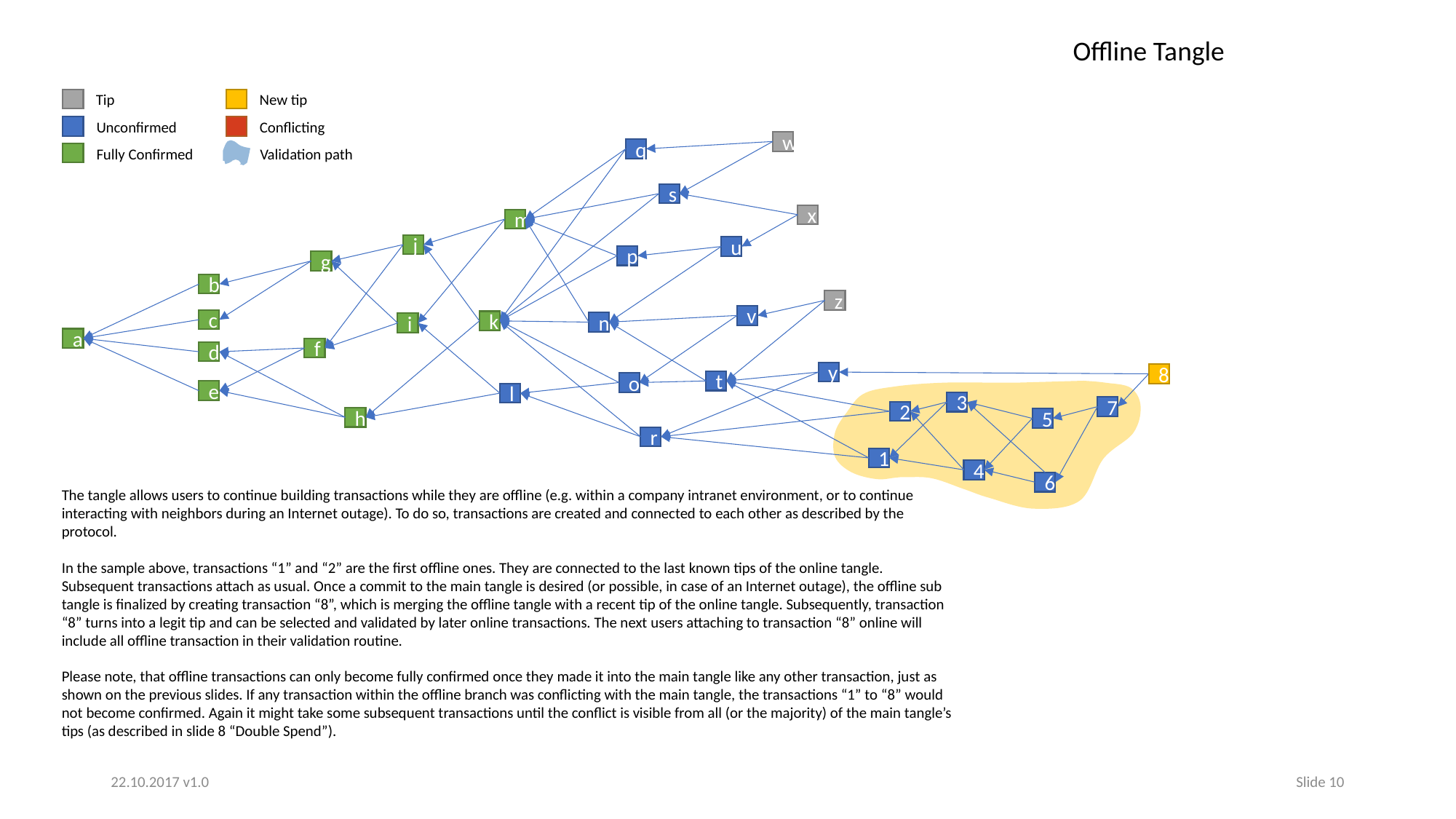

Offline Tangle
New tip
Tip

Conflicting
Unconfirmed

w
Fully Confirmed
Validation path
q

s
x
m
j
u
p
g
b
z
v
c
k
n
i
a
f
d
y
8
t
o

e
l
3
7
2
h
5
r
1
4
6
The tangle allows users to continue building transactions while they are offline (e.g. within a company intranet environment, or to continue interacting with neighbors during an Internet outage). To do so, transactions are created and connected to each other as described by the protocol.

In the sample above, transactions “1” and “2” are the first offline ones. They are connected to the last known tips of the online tangle. Subsequent transactions attach as usual. Once a commit to the main tangle is desired (or possible, in case of an Internet outage), the offline sub tangle is finalized by creating transaction “8”, which is merging the offline tangle with a recent tip of the online tangle. Subsequently, transaction “8” turns into a legit tip and can be selected and validated by later online transactions. The next users attaching to transaction “8” online will include all offline transaction in their validation routine.

Please note, that offline transactions can only become fully confirmed once they made it into the main tangle like any other transaction, just as shown on the previous slides. If any transaction within the offline branch was conflicting with the main tangle, the transactions “1” to “8” would not become confirmed. Again it might take some subsequent transactions until the conflict is visible from all (or the majority) of the main tangle’s tips (as described in slide 8 “Double Spend”).
22.10.2017 v1.0
Slide 10